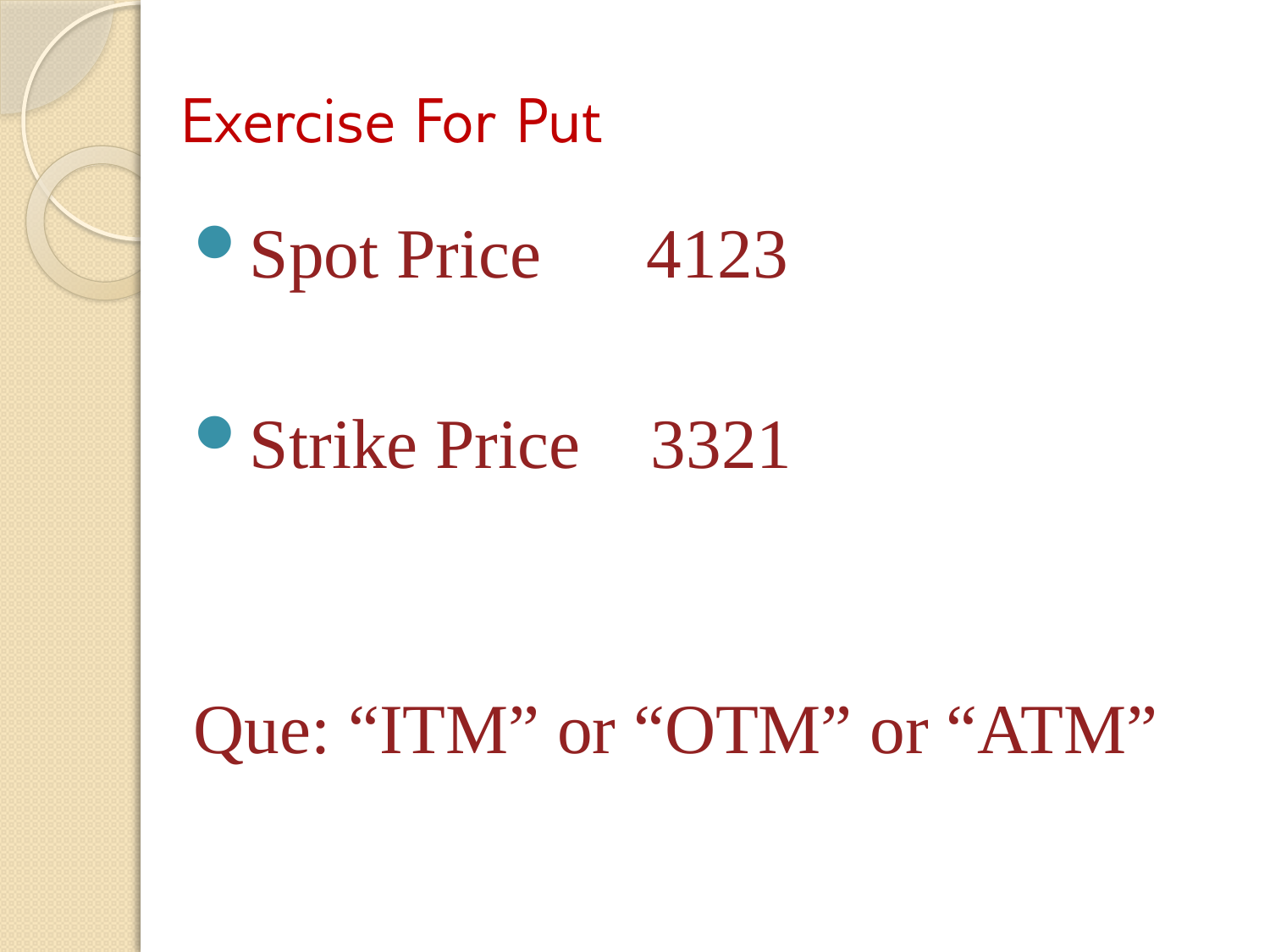

# Exercise For Put
Spot Price      4123

Strike Price    3321

Que: “ITM” or “OTM” or “ATM”